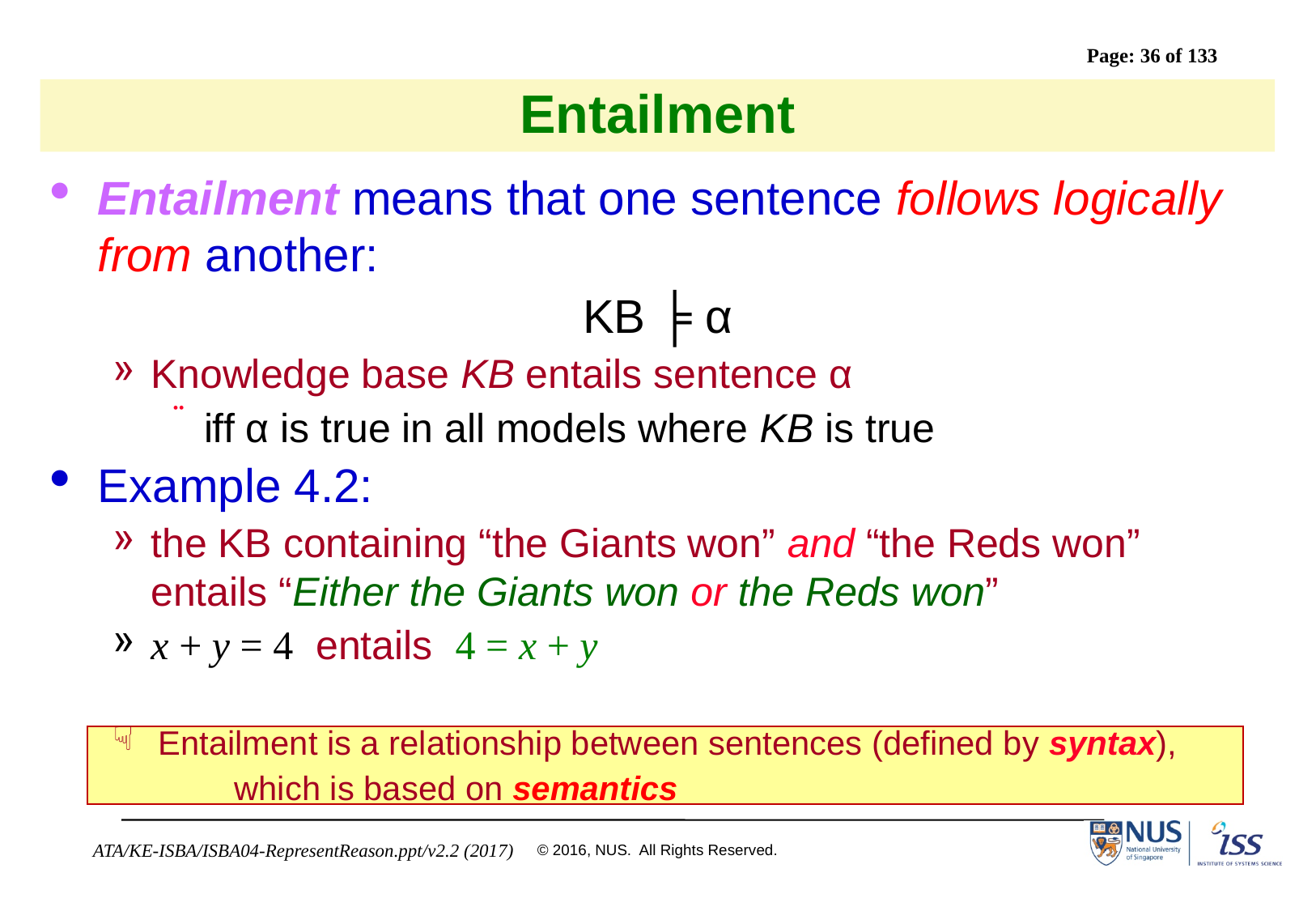

# Entailment
Entailment means that one sentence follows logically from another:
KB ╞ α
Knowledge base KB entails sentence α
iff α is true in all models where KB is true
Example 4.2:
the KB containing “the Giants won” and “the Reds won” entails “Either the Giants won or the Reds won”
x + y = 4  entails  4 = x + y

Entailment is a relationship between sentences (defined by syntax),
	which is based on semantics